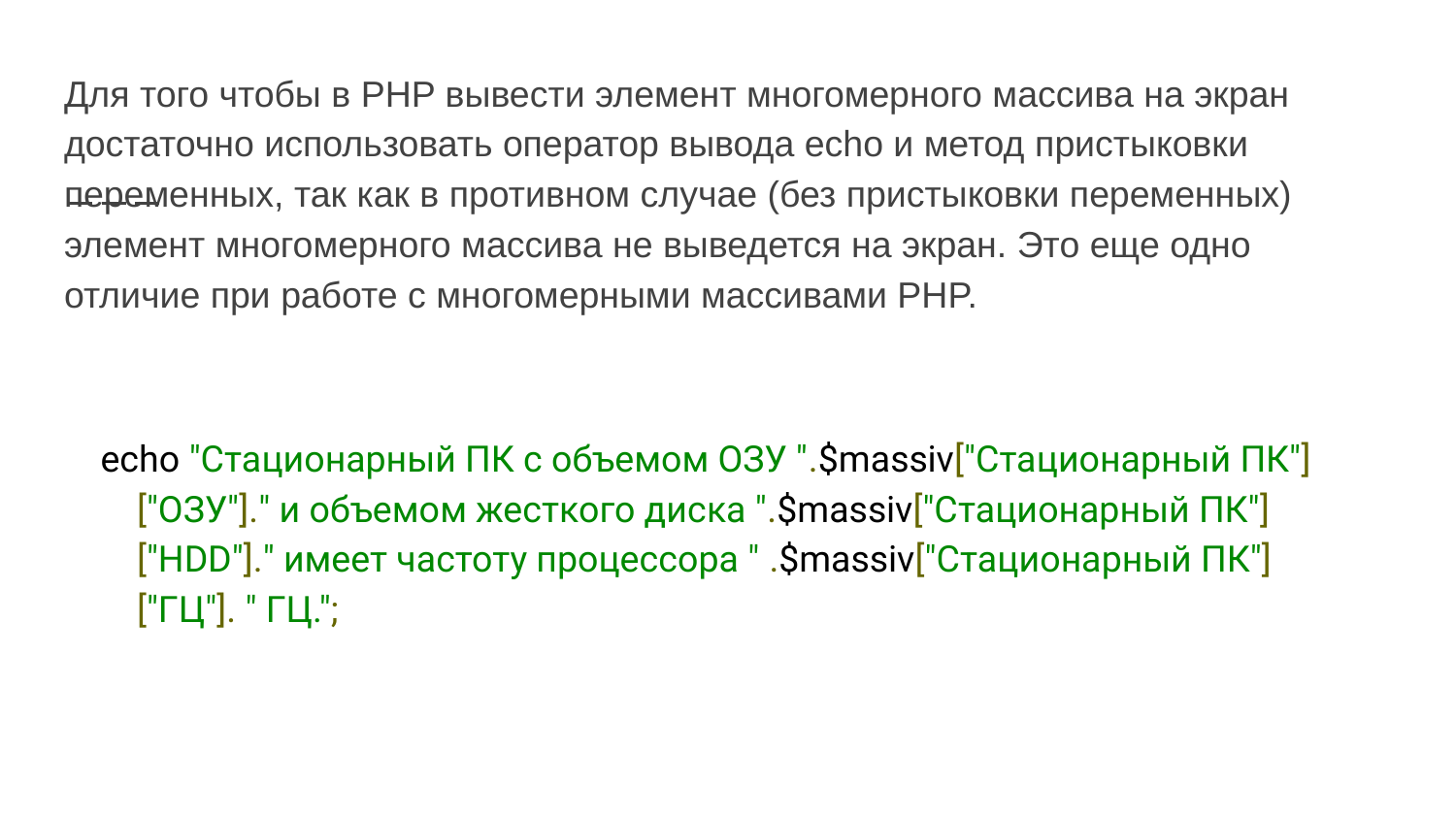

Для того чтобы в PHP вывести элемент многомерного массива на экран достаточно использовать оператор вывода echo и метод пристыковки переменных, так как в противном случае (без пристыковки переменных) элемент многомерного массива не выведется на экран. Это еще одно отличие при работе с многомерными массивами PHP.
echo "Стационарный ПК с объемом ОЗУ ".$massiv["Стационарный ПК"]["ОЗУ"]." и объемом жесткого диска ".$massiv["Стационарный ПК"]["HDD"]." имеет частоту процессора " .$massiv["Стационарный ПК"]["ГЦ"]. " ГЦ.";